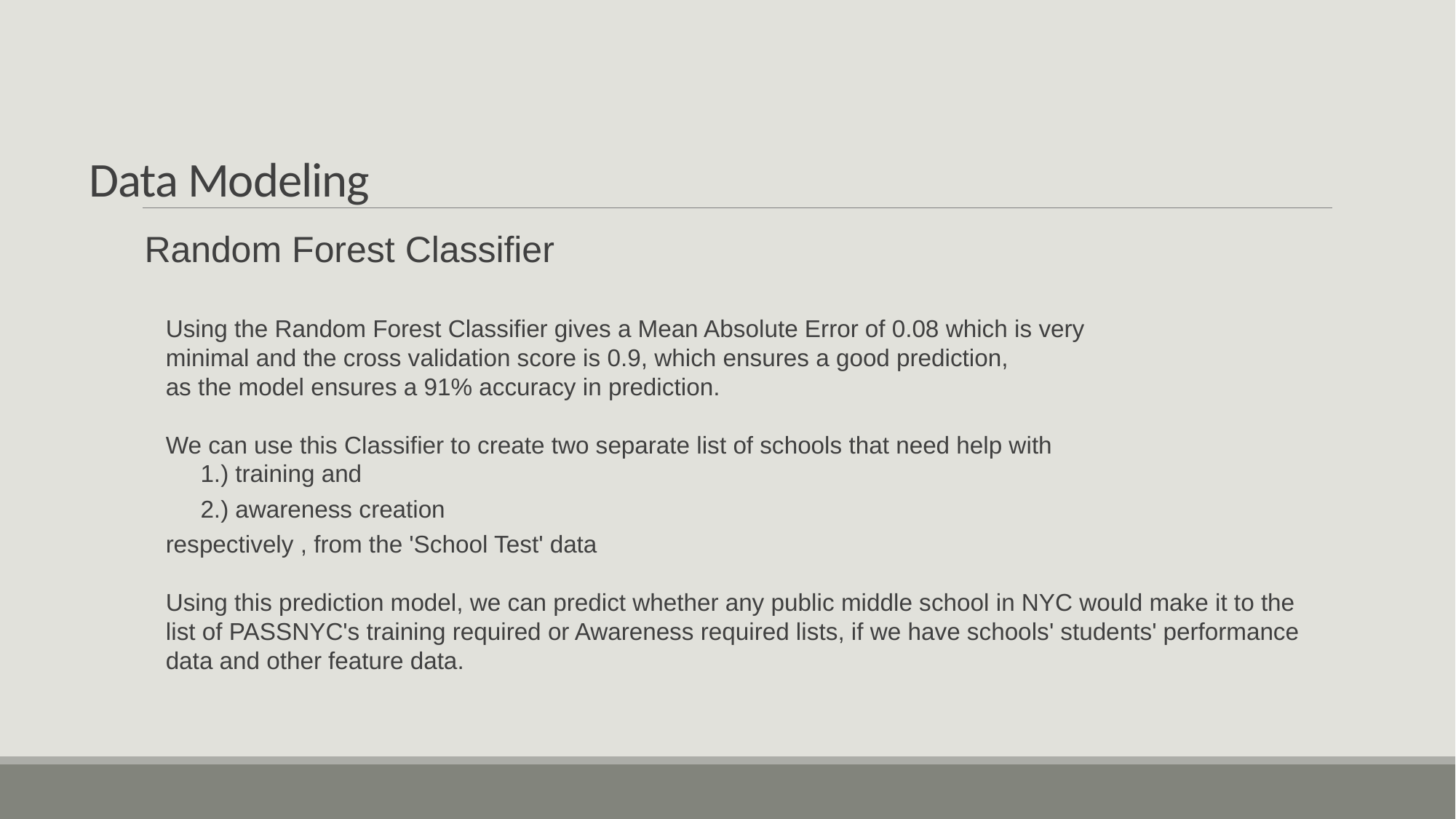

Data Modeling
  Random Forest Classifier

Using the Random Forest Classifier gives a Mean Absolute Error of 0.08 which is very
minimal and the cross validation score is 0.9, which ensures a good prediction,
as the model ensures a 91% accuracy in prediction.

We can use this Classifier to create two separate list of schools that need help with
1.) training and
2.) awareness creation
respectively , from the 'School Test' data

Using this prediction model, we can predict whether any public middle school in NYC would make it to the list of PASSNYC's training required or Awareness required lists, if we have schools' students' performance data and other feature data.